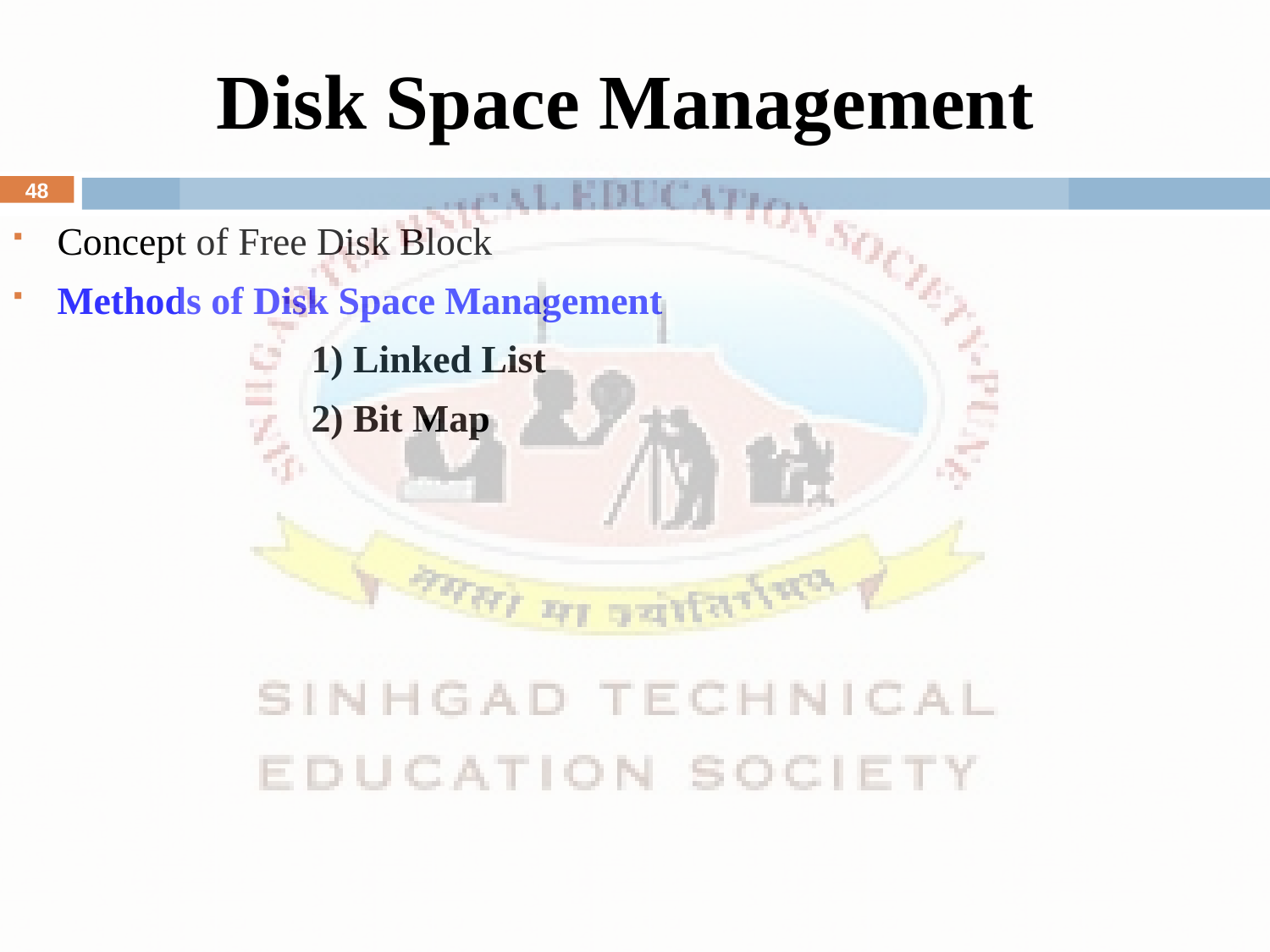

# Disk Space Management

48

Concept of Free Disk Block
Methods of Disk Space Management
			1) Linked List
			2) Bit Map